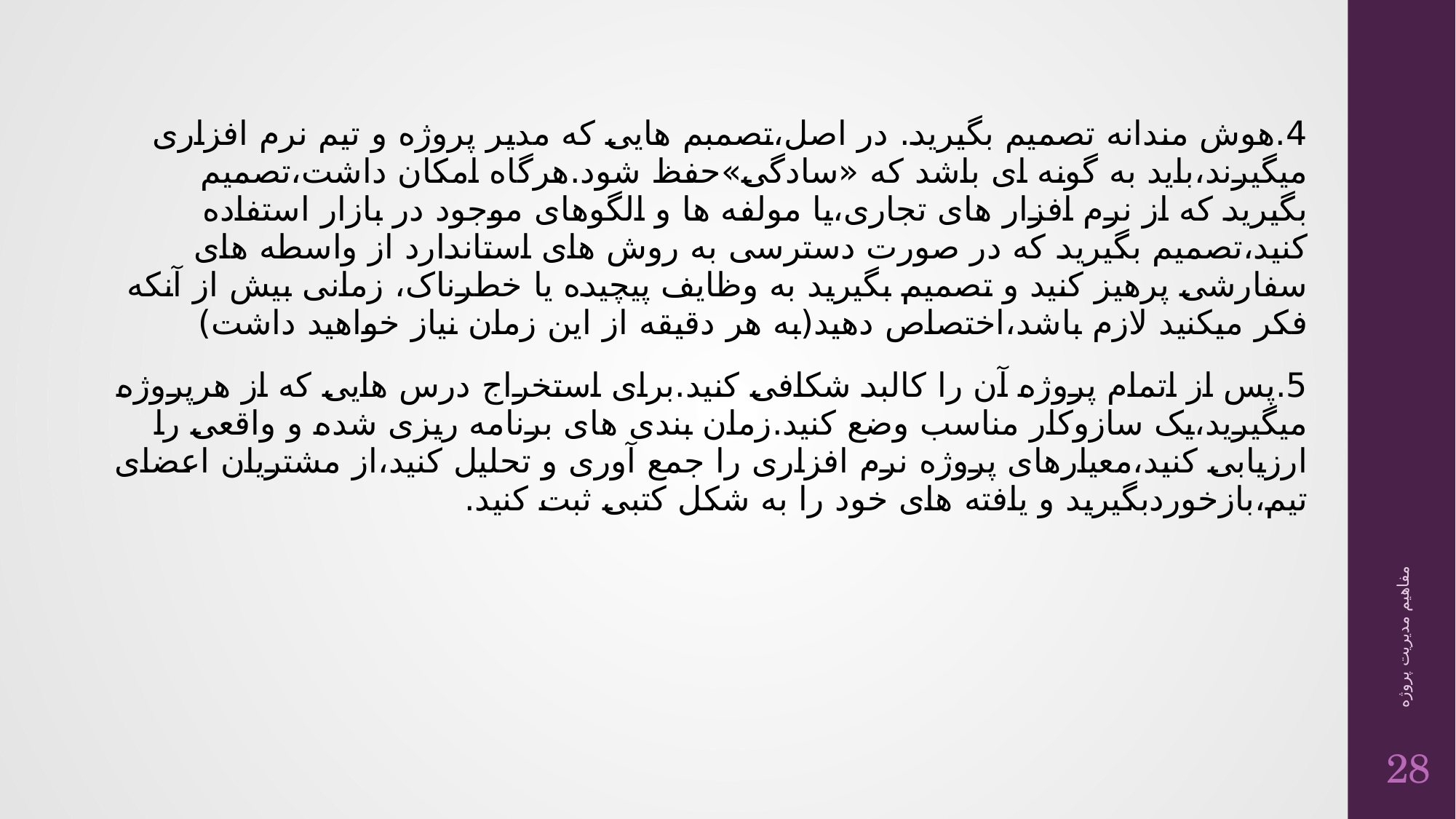

4.هوش مندانه تصمیم بگیرید. در اصل،تصمبم هایی که مدیر پروژه و تیم نرم افزاری میگیرند،باید به گونه ای باشد که «سادگی»حفظ شود.هرگاه امکان داشت،تصمیم بگیرید که از نرم افزار های تجاری،یا مولفه ها و الگوهای موجود در بازار استفاده کنید،تصمیم بگیرید که در صورت دسترسی به روش های استاندارد از واسطه های سفارشی پرهیز کنید و تصمیم بگیرید به وظایف پیچیده یا خطرناک، زمانی بیش از آنکه فکر میکنید لازم باشد،اختصاص دهید(به هر دقیقه از این زمان نیاز خواهید داشت)
5.پس از اتمام پروژه آن را کالبد شکافی کنید.برای استخراج درس هایی که از هرپروژه میگیرید،یک سازوکار مناسب وضع کنید.زمان بندی های برنامه ریزی شده و واقعی را ارزیابی کنید،معیارهای پروژه نرم افزاری را جمع آوری و تحلیل کنید،از مشتریان اعضای تیم،بازخوردبگیرید و یافته های خود را به شکل کتبی ثبت کنید.
مفاهیم مدیریت پروژه
28